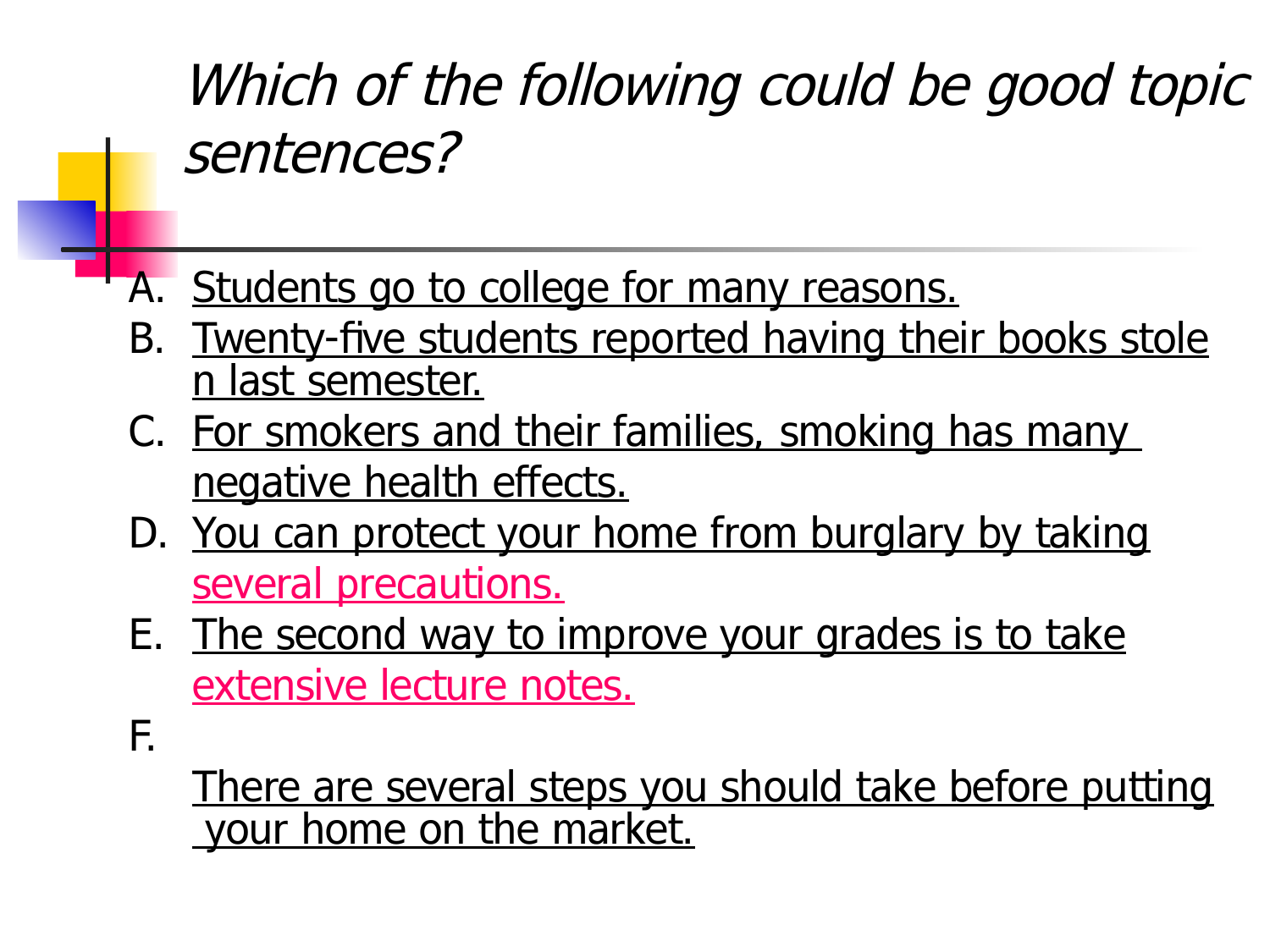

Which of the following could be good topic sentences?
Students go to college for many reasons.
Twenty-five students reported having their books stolen last semester.
For smokers and their families, smoking has many
negative health effects.
You can protect your home from burglary by taking
several precautions.
The second way to improve your grades is to take
extensive lecture notes.
F.  There are several steps you should take before putting your home on the market.